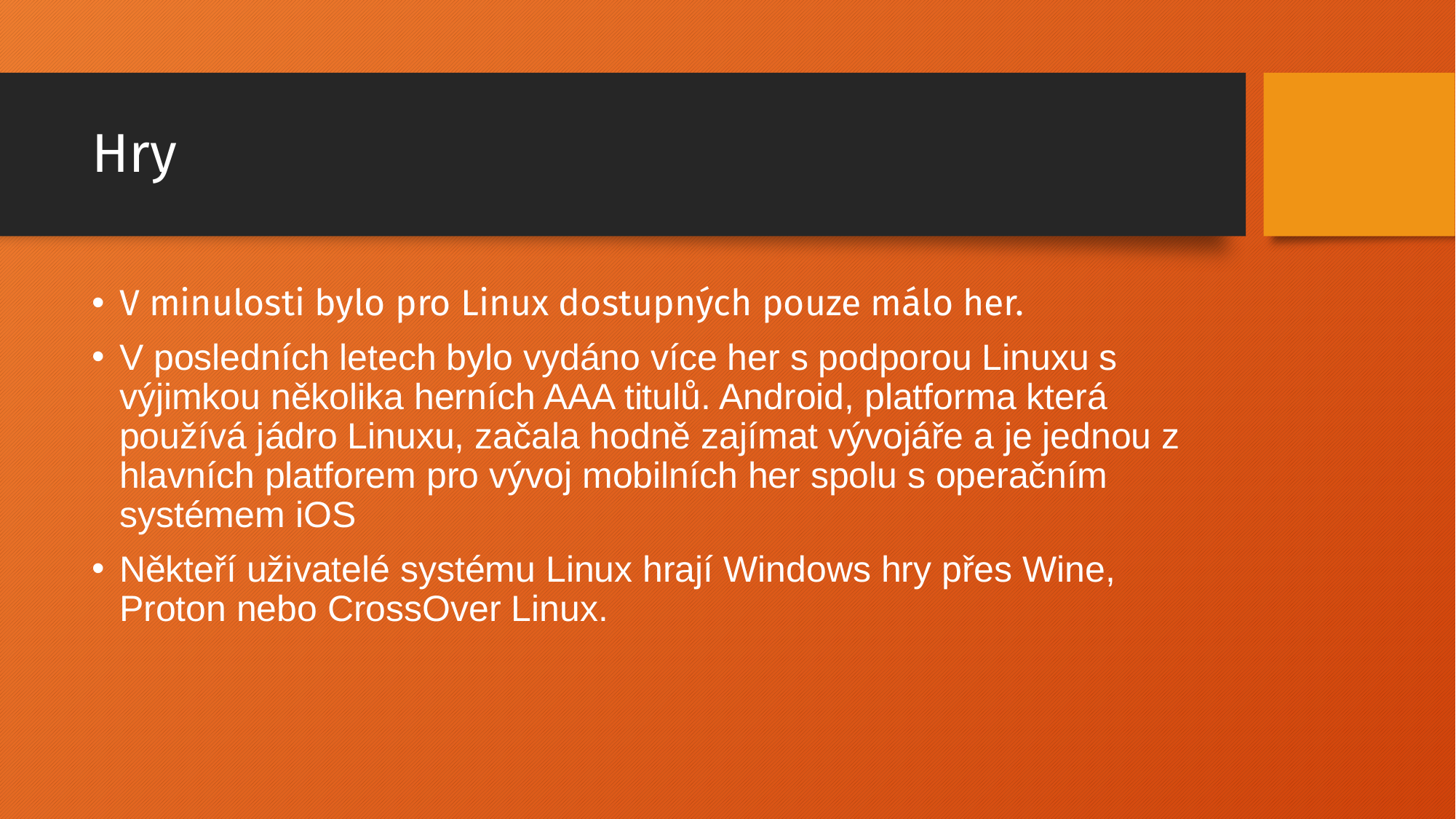

# Hry
V minulosti bylo pro Linux dostupných pouze málo her.
V posledních letech bylo vydáno více her s podporou Linuxu s výjimkou několika herních AAA titulů. Android, platforma která používá jádro Linuxu, začala hodně zajímat vývojáře a je jednou z hlavních platforem pro vývoj mobilních her spolu s operačním systémem iOS
Někteří uživatelé systému Linux hrají Windows hry přes Wine, Proton nebo CrossOver Linux.